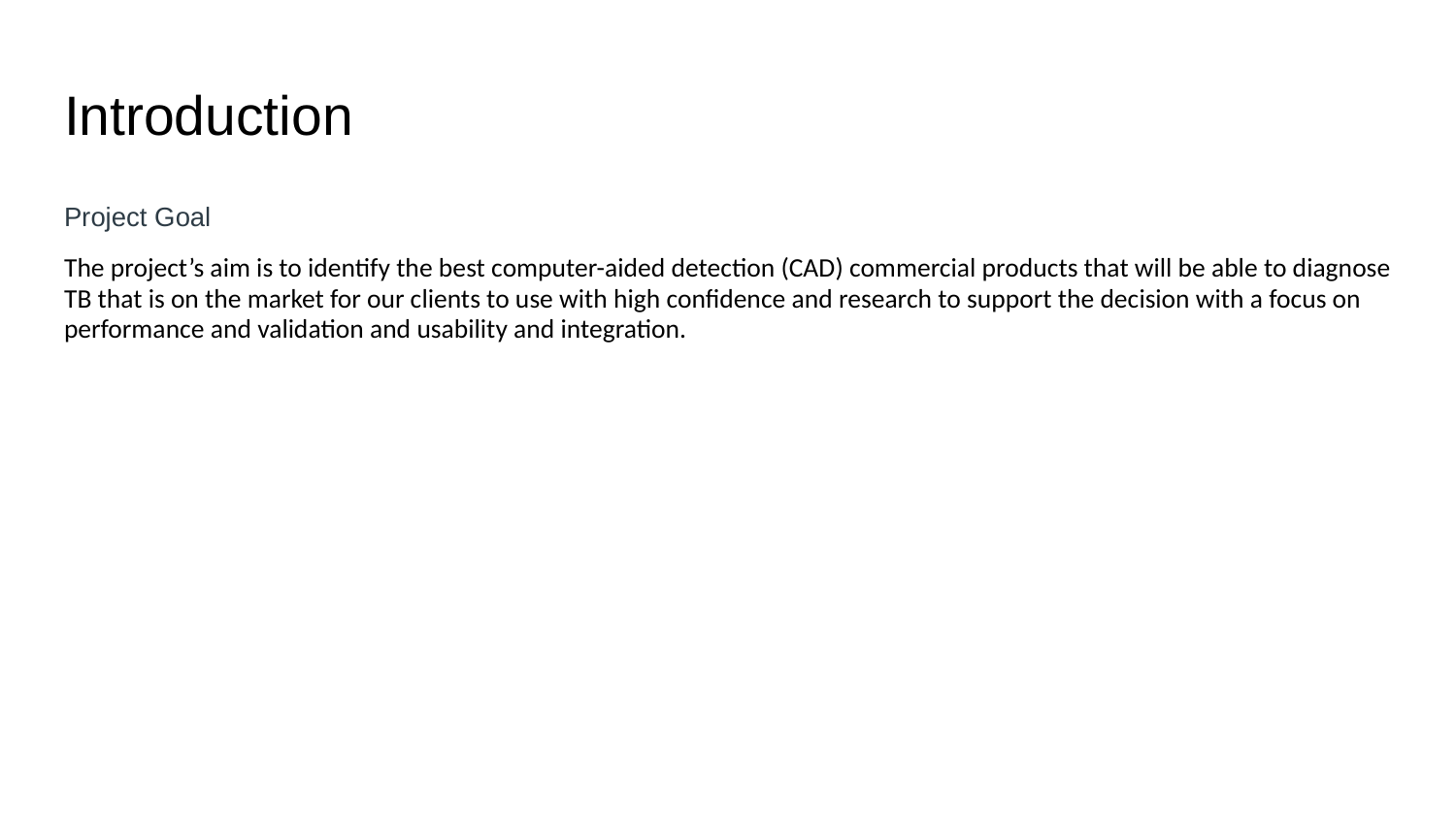

# Introduction
Project Goal
The project’s aim is to identify the best computer-aided detection (CAD) commercial products that will be able to diagnose TB that is on the market for our clients to use with high confidence and research to support the decision with a focus on performance and validation and usability and integration.